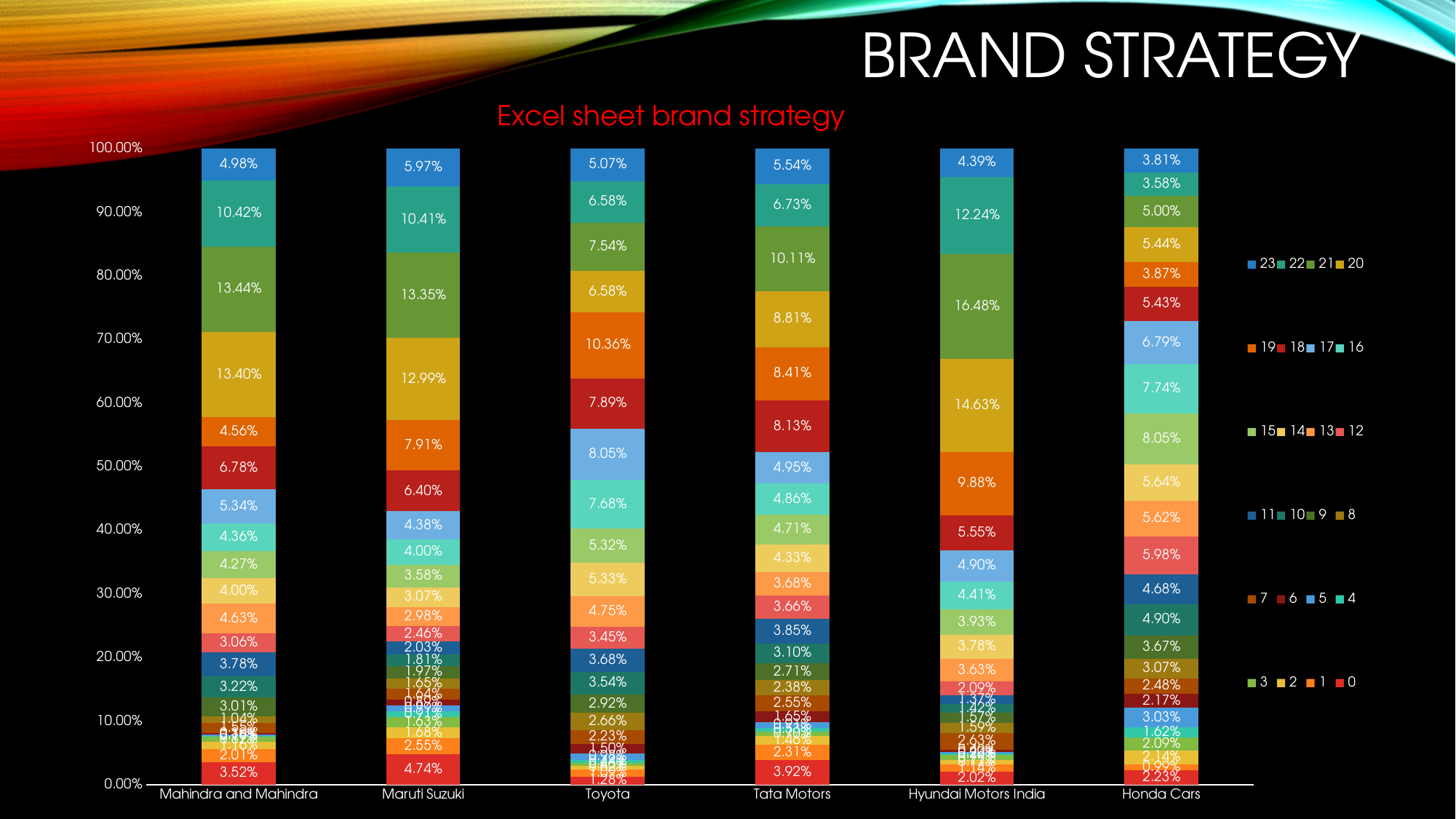

# Brand Strategy

### Chart

| Category | 0 | 1 | 2 | 3 | 4 | 5 | 6 | 7 | 8 | 9 | 10 | 11 | 12 | 13 | 14 | 15 | 16 | 17 | 18 | 19 | 20 | 21 | 22 | 23 |
|---|---|---|---|---|---|---|---|---|---|---|---|---|---|---|---|---|---|---|---|---|---|---|---|---|
| Mahindra and Mahindra | 0.03524852672937666 | 0.02013697992796 | 0.011574801269818321 | 0.008201695493108448 | 0.0018633915492594739 | 0.0015560966530919374 | 0.003022899334266964 | 0.015499462246516476 | 0.010425469529246946 | 0.030143348953842602 | 0.032157000131296895 | 0.037836189369114315 | 0.030602443853964274 | 0.04633761882900962 | 0.040006830509371934 | 0.042714768306028765 | 0.04357311501141357 | 0.05341657168207183 | 0.0677747790929379 | 0.04559115827334499 | 0.13397619019543028 | 0.13442684071536812 | 0.10416238600983417 | 0.04975143633432552 |
| Maruti Suzuki | 0.04744371141396916 | 0.025460889333245446 | 0.016828873842776187 | 0.01632623216494599 | 0.009091556564954016 | 0.009925627884391258 | 0.008923305256280219 | 0.016438789932964975 | 0.016481867265779493 | 0.019705551814529314 | 0.01813279329185489 | 0.020268260102786435 | 0.02460228192401437 | 0.02983670323796478 | 0.030716223694329532 | 0.035769850883440285 | 0.04002153977623258 | 0.04383501414110783 | 0.06398412733554326 | 0.07905736850334928 | 0.1298538299907137 | 0.1335087711786355 | 0.10409736911396802 | 0.059689461352223486 |
| Toyota | 0.012830227006955653 | 0.010911913378833245 | 0.006248935226929195 | 0.004584853368276236 | 0.004391827187161949 | 0.009760005564693143 | 0.014963918617712043 | 0.02231361349342928 | 0.026593788194683873 | 0.029198012745533387 | 0.0353865501735984 | 0.0367966754438173 | 0.0344962596328453 | 0.04745569745112767 | 0.05332278792262747 | 0.05319381678510577 | 0.07679610306726369 | 0.0805404736621923 | 0.07893226243053099 | 0.10363912538874204 | 0.06575315913154711 | 0.07538642163742446 | 0.06580693483194676 | 0.05069663765702274 |
| Tata Motors | 0.03920574006010134 | 0.023086314583886373 | 0.014638682108019427 | 0.00696044329548868 | 0.0053290409358340285 | 0.009117870347541208 | 0.01653670478075762 | 0.025536989166615245 | 0.02382212883612991 | 0.027127501234911065 | 0.030986264016437053 | 0.0384593023498087 | 0.03664127737556742 | 0.036783486128796804 | 0.04329343994502725 | 0.047078186657365004 | 0.048551471450743545 | 0.049484035943916455 | 0.08133546299029329 | 0.08411554916943073 | 0.08810253192030018 | 0.10112111030180358 | 0.06725112072998833 | 0.055435345671236765 |
| Hyundai Motors India | 0.020183220551553378 | 0.011443831846285144 | 0.007196913627346676 | 0.007946711386034866 | 0.0024382613417239596 | 0.001976729489804133 | 0.004021879338631145 | 0.026277709692333704 | 0.015886824640284566 | 0.0156620180496126 | 0.014158584222547276 | 0.013718931841995527 | 0.020949947800094373 | 0.03631752767548492 | 0.037799557671864076 | 0.03932826682353813 | 0.044081698123070986 | 0.048979043913116686 | 0.05545444934093789 | 0.09879627179117366 | 0.14633252606416916 | 0.16482532516290307 | 0.12235536314402827 | 0.043868406461465836 |
| Honda Cars | 0.022300021094799366 | 0.009888943548410493 | 0.021378729562599955 | 0.02086526391085976 | 0.016181410301307503 | 0.030332332193772103 | 0.021665768030976616 | 0.024838794703671944 | 0.030717073981409222 | 0.03673402359053378 | 0.04895446051397541 | 0.04683468183944993 | 0.05983562633940579 | 0.05616931705483446 | 0.0563612838734196 | 0.08050869549180514 | 0.07739027078013873 | 0.06785015812810802 | 0.054295444062104084 | 0.03867209274086096 | 0.05438784259881297 | 0.04996178898818318 | 0.03575529120976809 | 0.03812068546079289 |
Excel sheet brand strategy